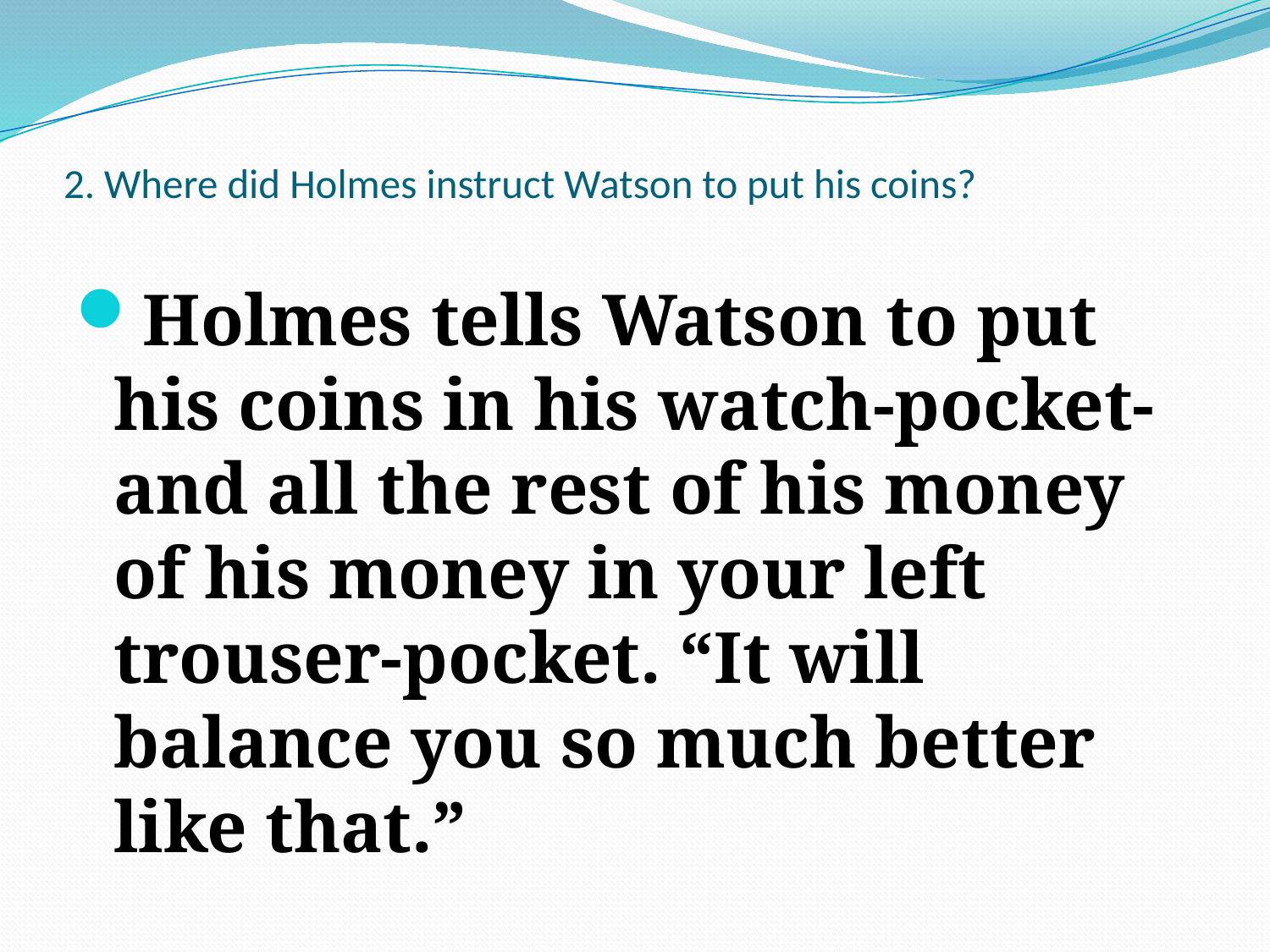

# 2. Where did Holmes instruct Watson to put his coins?
Holmes tells Watson to put his coins in his watch-pocket- and all the rest of his money of his money in your left trouser-pocket. “It will balance you so much better like that.”